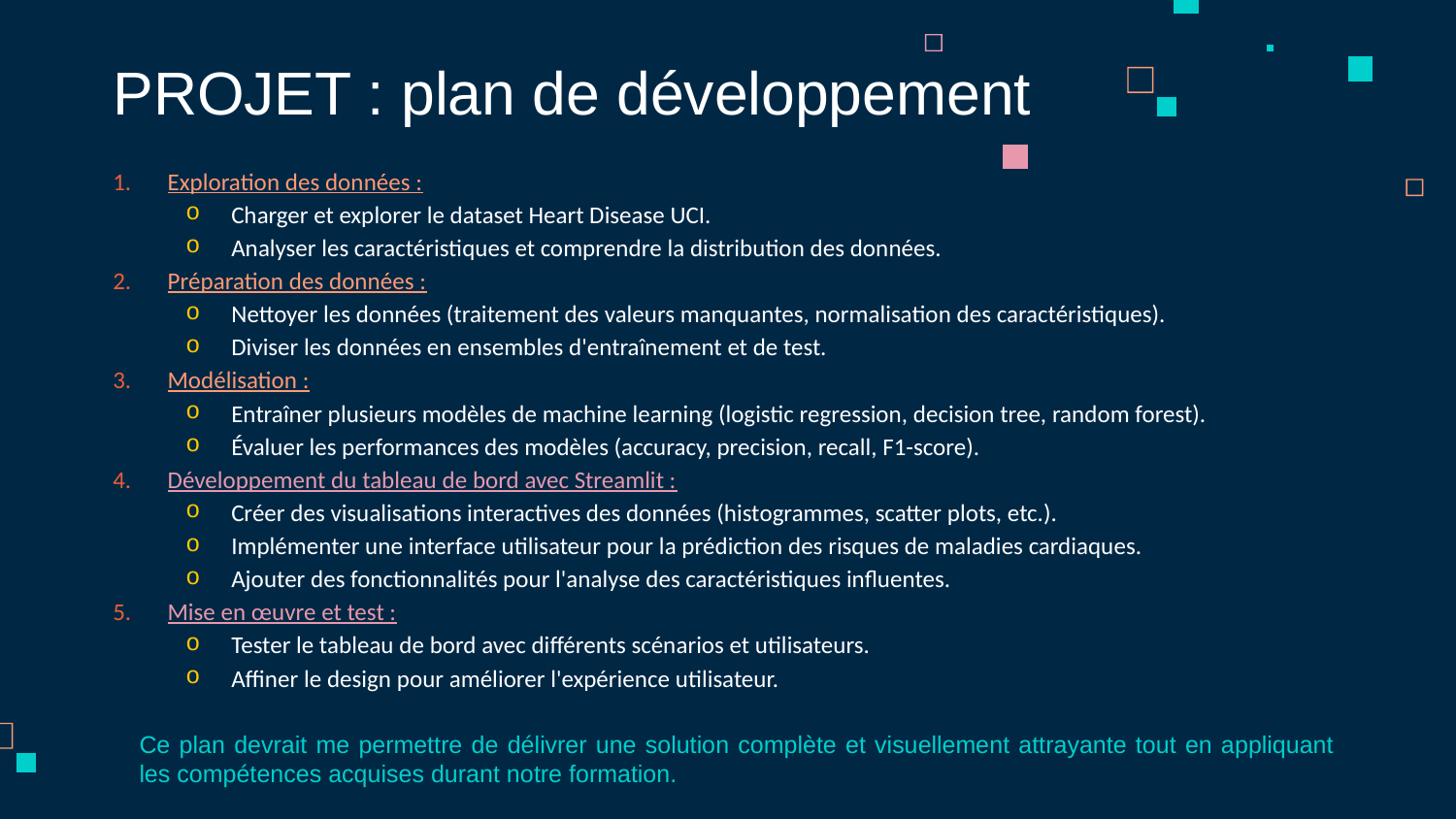

# PROJET : plan de développement
Exploration des données :
Charger et explorer le dataset Heart Disease UCI.
Analyser les caractéristiques et comprendre la distribution des données.
Préparation des données :
Nettoyer les données (traitement des valeurs manquantes, normalisation des caractéristiques).
Diviser les données en ensembles d'entraînement et de test.
Modélisation :
Entraîner plusieurs modèles de machine learning (logistic regression, decision tree, random forest).
Évaluer les performances des modèles (accuracy, precision, recall, F1-score).
Développement du tableau de bord avec Streamlit :
Créer des visualisations interactives des données (histogrammes, scatter plots, etc.).
Implémenter une interface utilisateur pour la prédiction des risques de maladies cardiaques.
Ajouter des fonctionnalités pour l'analyse des caractéristiques influentes.
Mise en œuvre et test :
Tester le tableau de bord avec différents scénarios et utilisateurs.
Affiner le design pour améliorer l'expérience utilisateur.

Ce plan devrait me permettre de délivrer une solution complète et visuellement attrayante tout en appliquant les compétences acquises durant notre formation.